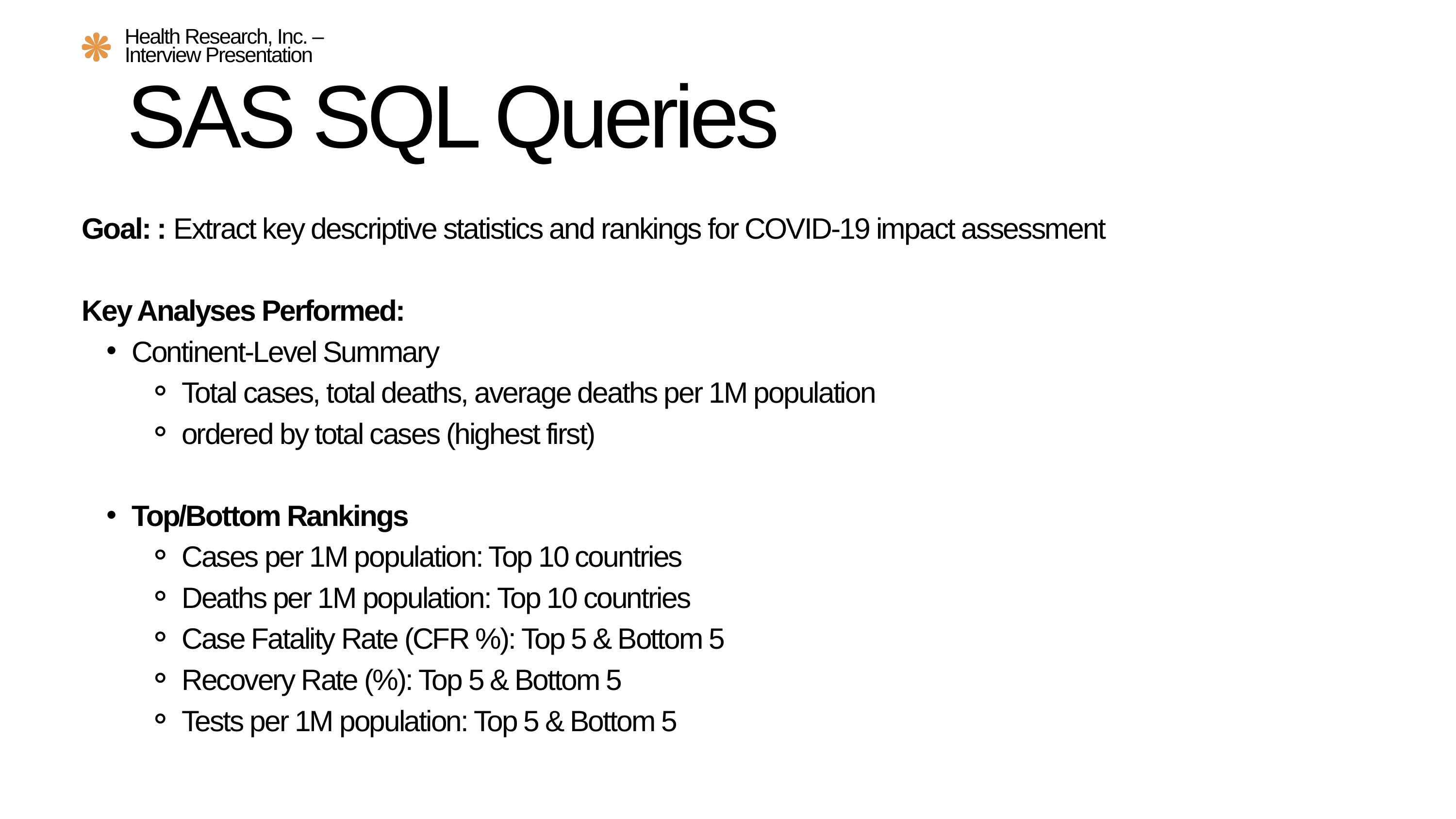

Health Research, Inc. – Interview Presentation

  SAS SQL Queries

Goal: : Extract key descriptive statistics and rankings for COVID-19 impact assessment

Key Analyses Performed:
Continent-Level Summary
Total cases, total deaths, average deaths per 1M population
ordered by total cases (highest first)

Top/Bottom Rankings
Cases per 1M population: Top 10 countries
Deaths per 1M population: Top 10 countries
Case Fatality Rate (CFR %): Top 5 & Bottom 5
Recovery Rate (%): Top 5 & Bottom 5
Tests per 1M population: Top 5 & Bottom 5